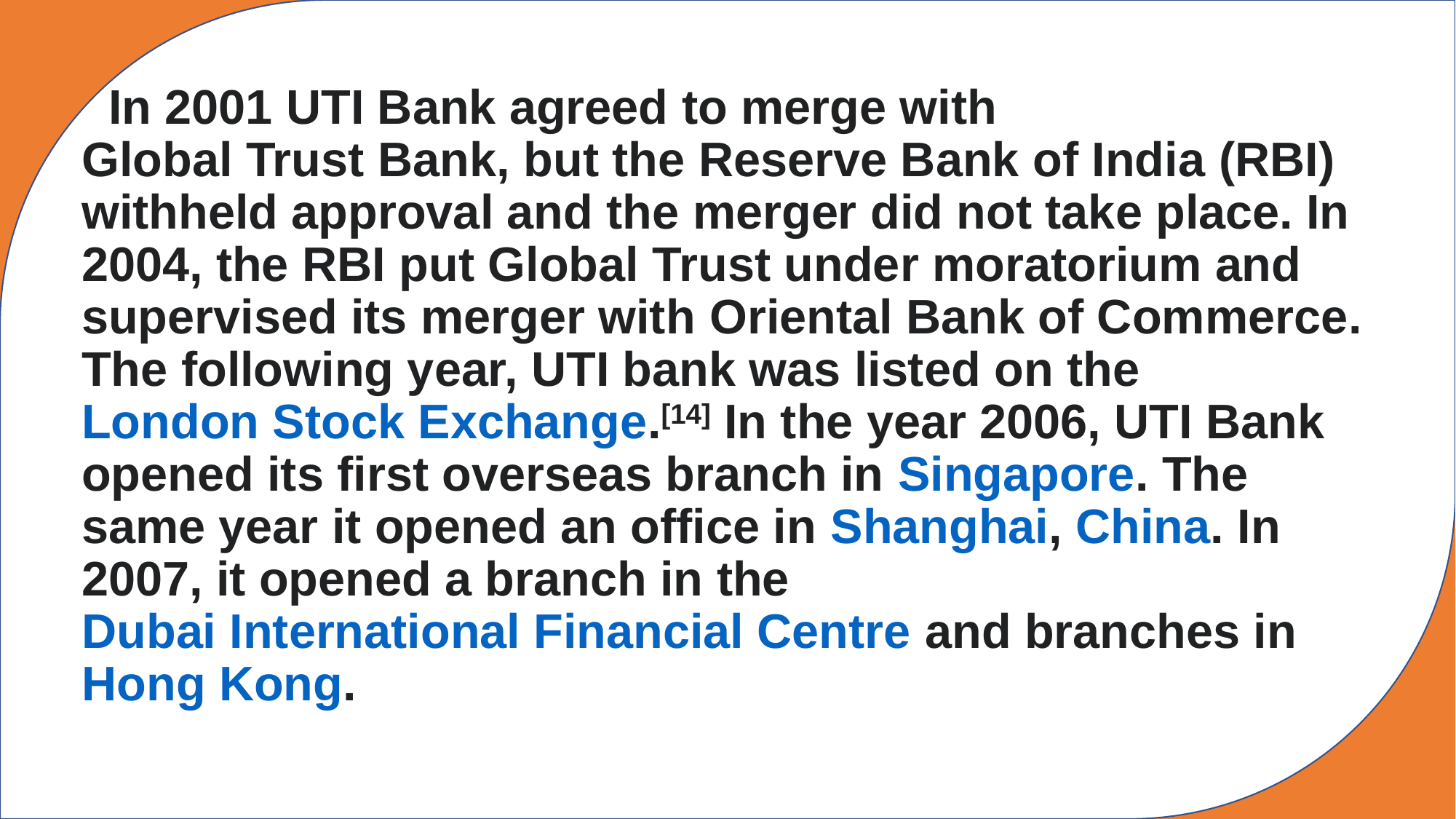

# In 2001 UTI Bank agreed to merge with Global Trust Bank, but the Reserve Bank of India (RBI) withheld approval and the merger did not take place. In 2004, the RBI put Global Trust under moratorium and supervised its merger with Oriental Bank of Commerce. The following year, UTI bank was listed on the London Stock Exchange.[14] In the year 2006, UTI Bank opened its first overseas branch in Singapore. The same year it opened an office in Shanghai, China. In 2007, it opened a branch in the Dubai International Financial Centre and branches in Hong Kong.